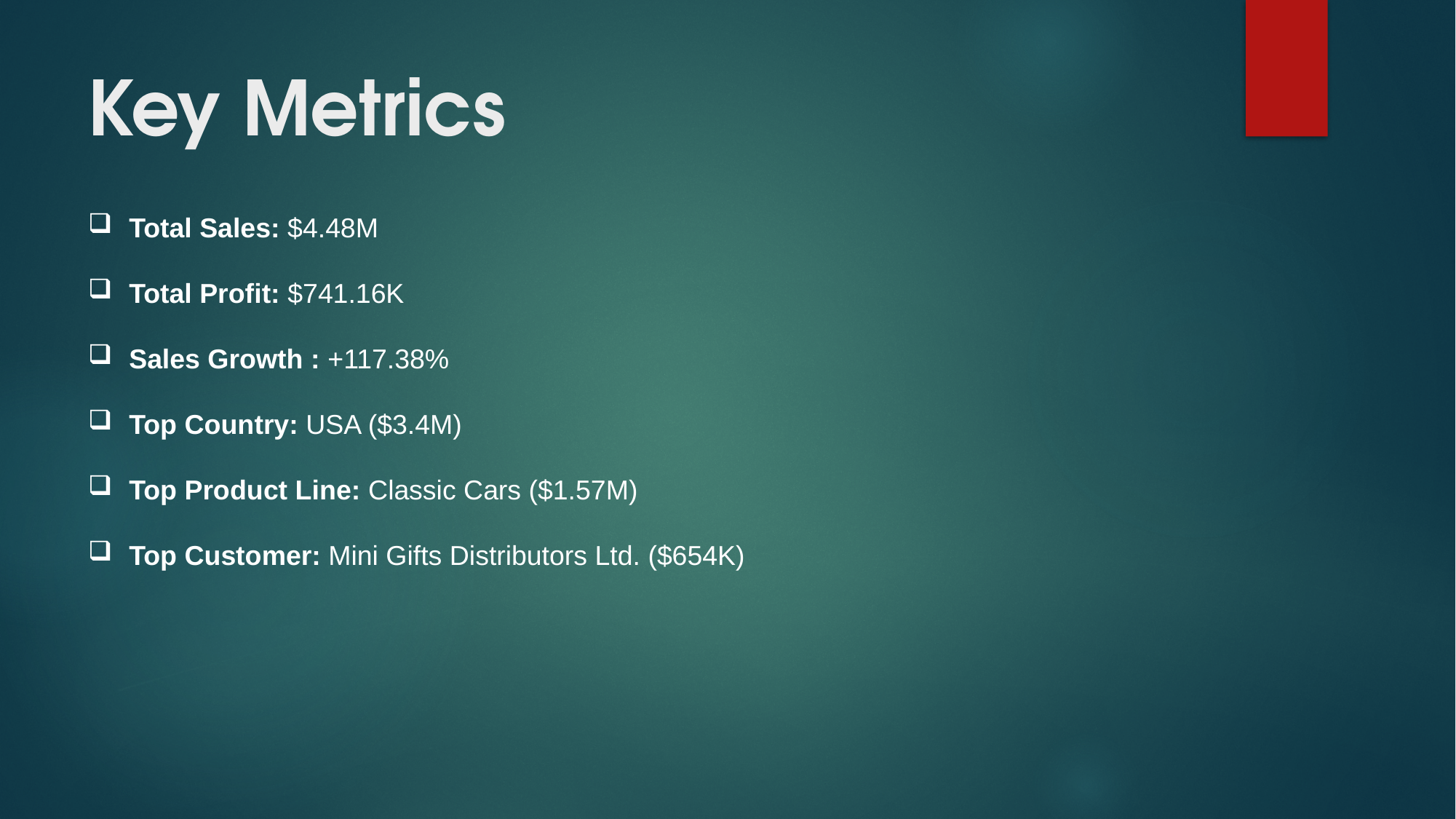

# Key Metrics
Total Sales: $4.48M

Total Profit: $741.16K

Sales Growth : +117.38%

Top Country: USA ($3.4M)

Top Product Line: Classic Cars ($1.57M)

Top Customer: Mini Gifts Distributors Ltd. ($654K)